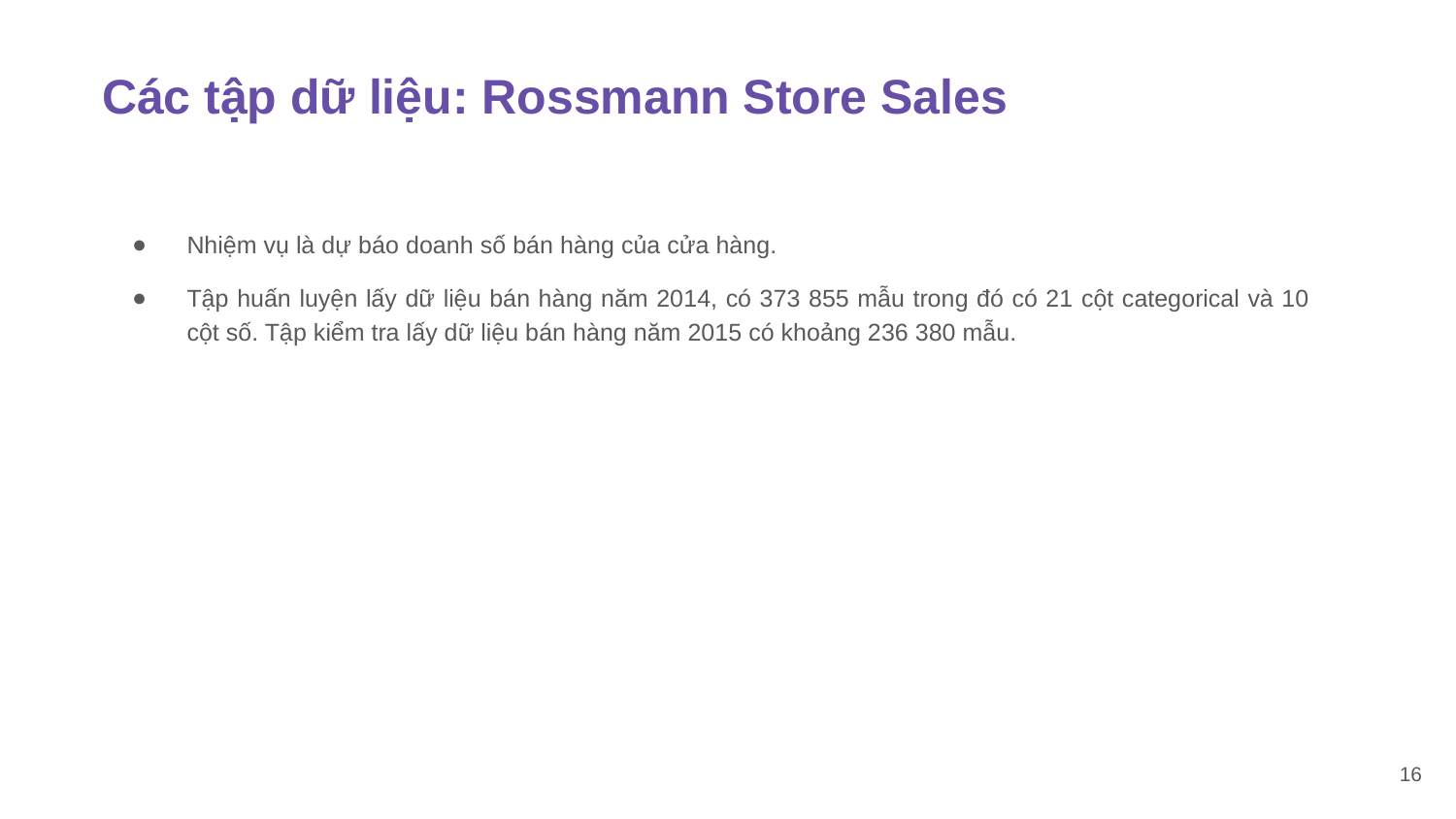

# Các tập dữ liệu: Rossmann Store Sales

Nhiệm vụ là dự báo doanh số bán hàng của cửa hàng.
Tập huấn luyện lấy dữ liệu bán hàng năm 2014, có 373 855 mẫu trong đó có 21 cột categorical và 10 cột số. Tập kiểm tra lấy dữ liệu bán hàng năm 2015 có khoảng 236 380 mẫu.

16